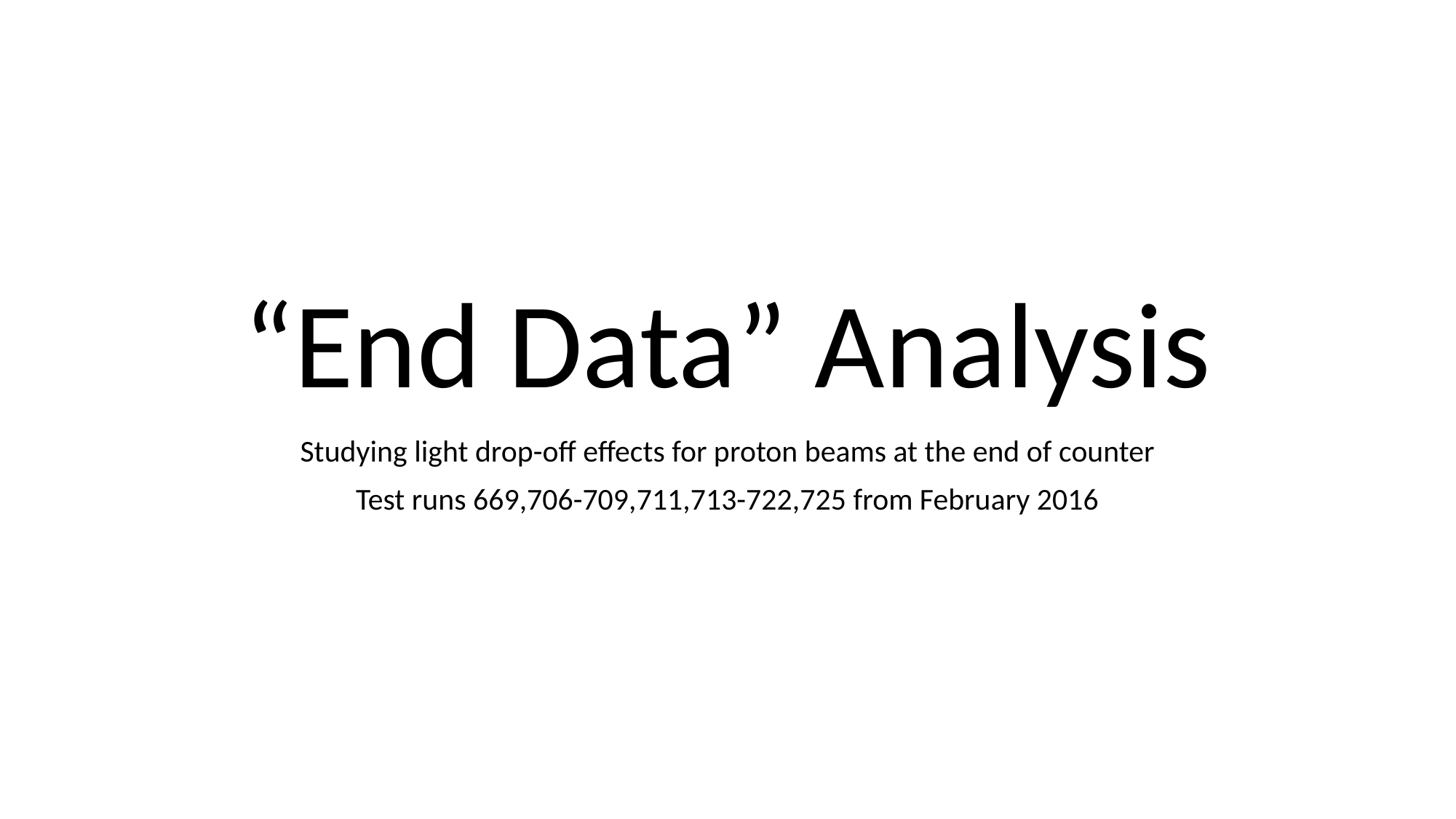

# “End Data” Analysis
Studying light drop-off effects for proton beams at the end of counter
Test runs 669,706-709,711,713-722,725 from February 2016